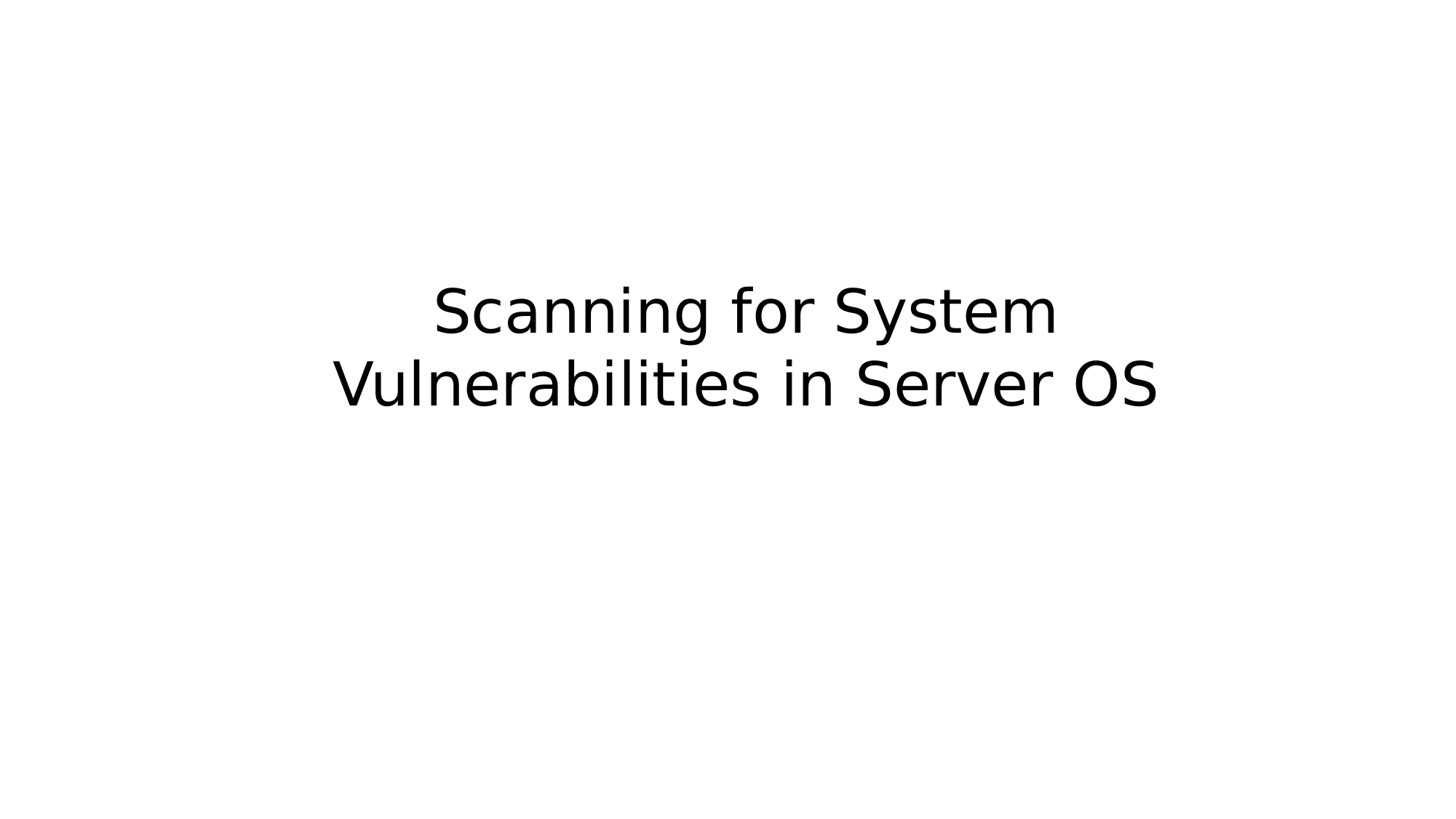

Scanning for System Vulnerabilities in Server OS